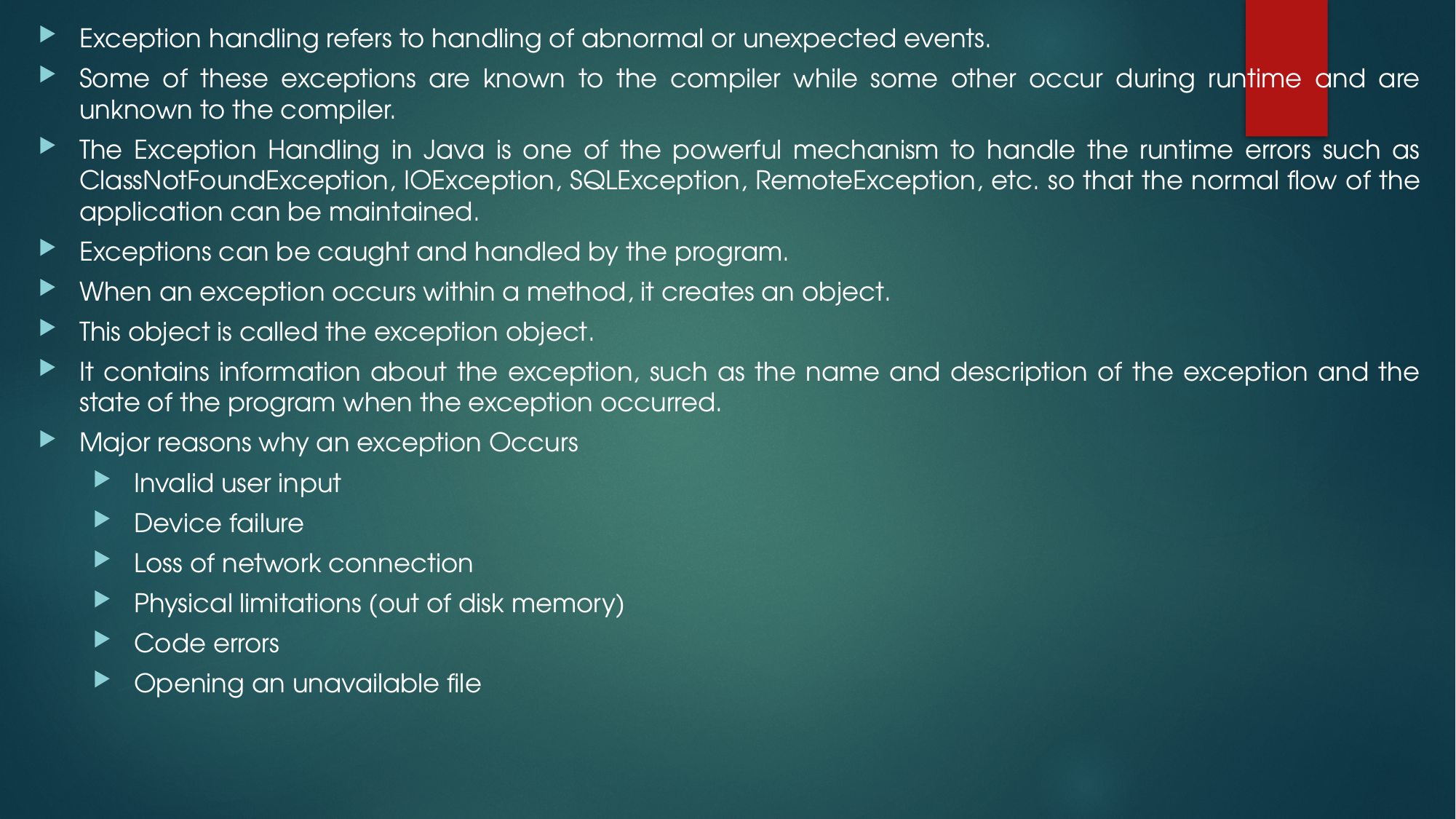

Exception handling refers to handling of abnormal or unexpected events.
Some of these exceptions are known to the compiler while some other occur during runtime and are unknown to the compiler.
The Exception Handling in Java is one of the powerful mechanism to handle the runtime errors such as ClassNotFoundException, IOException, SQLException, RemoteException, etc. so that the normal flow of the application can be maintained.
Exceptions can be caught and handled by the program.
When an exception occurs within a method, it creates an object.
This object is called the exception object.
It contains information about the exception, such as the name and description of the exception and the state of the program when the exception occurred.
Major reasons why an exception Occurs
Invalid user input
Device failure
Loss of network connection
Physical limitations (out of disk memory)
Code errors
Opening an unavailable file